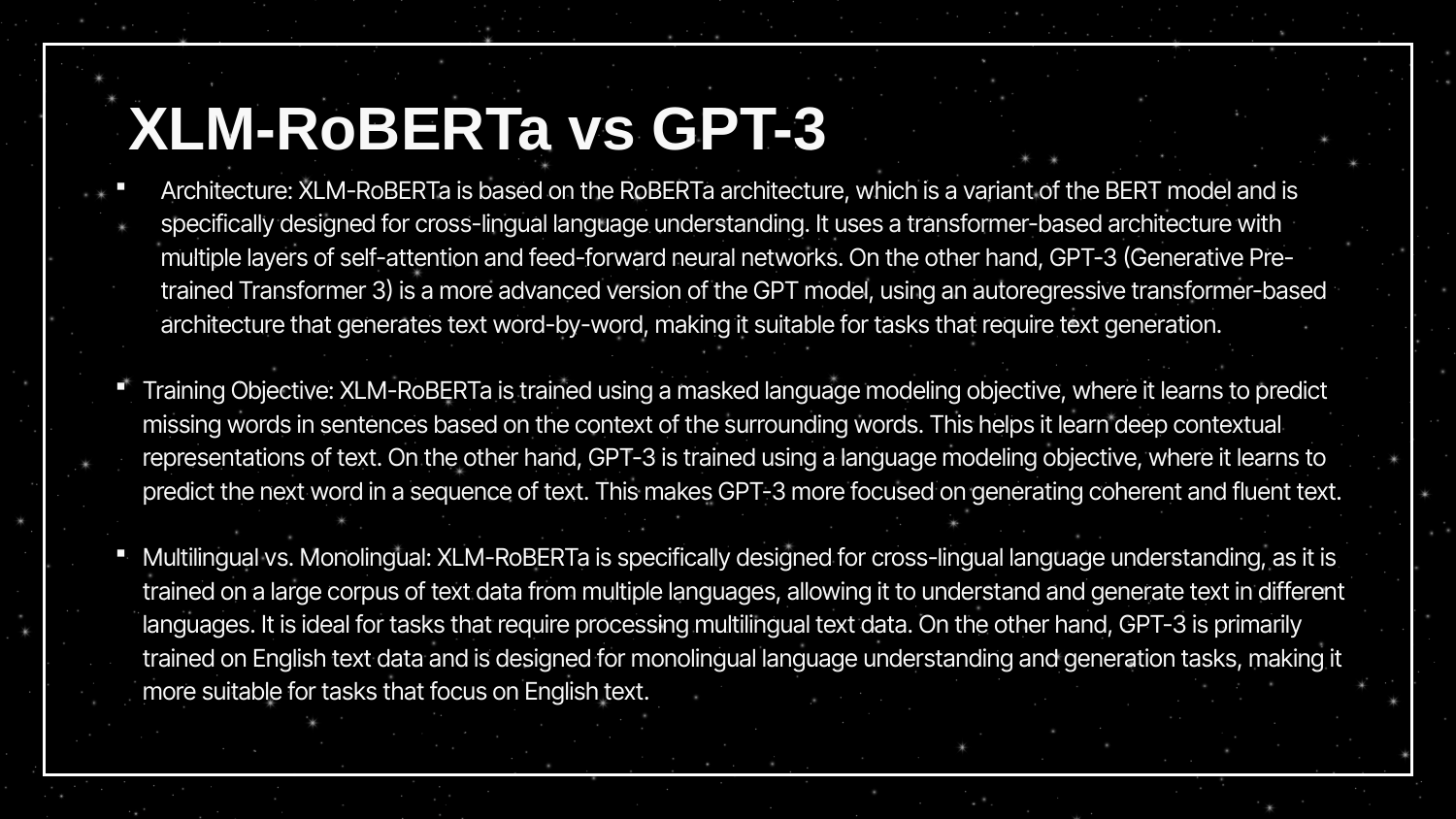

# XLM-RoBERTa vs GPT-3
Architecture: XLM-RoBERTa is based on the RoBERTa architecture, which is a variant of the BERT model and is specifically designed for cross-lingual language understanding. It uses a transformer-based architecture with multiple layers of self-attention and feed-forward neural networks. On the other hand, GPT-3 (Generative Pre-trained Transformer 3) is a more advanced version of the GPT model, using an autoregressive transformer-based architecture that generates text word-by-word, making it suitable for tasks that require text generation.

Training Objective: XLM-RoBERTa is trained using a masked language modeling objective, where it learns to predict missing words in sentences based on the context of the surrounding words. This helps it learn deep contextual representations of text. On the other hand, GPT-3 is trained using a language modeling objective, where it learns to predict the next word in a sequence of text. This makes GPT-3 more focused on generating coherent and fluent text.

Multilingual vs. Monolingual: XLM-RoBERTa is specifically designed for cross-lingual language understanding, as it is trained on a large corpus of text data from multiple languages, allowing it to understand and generate text in different languages. It is ideal for tasks that require processing multilingual text data. On the other hand, GPT-3 is primarily trained on English text data and is designed for monolingual language understanding and generation tasks, making it more suitable for tasks that focus on English text.